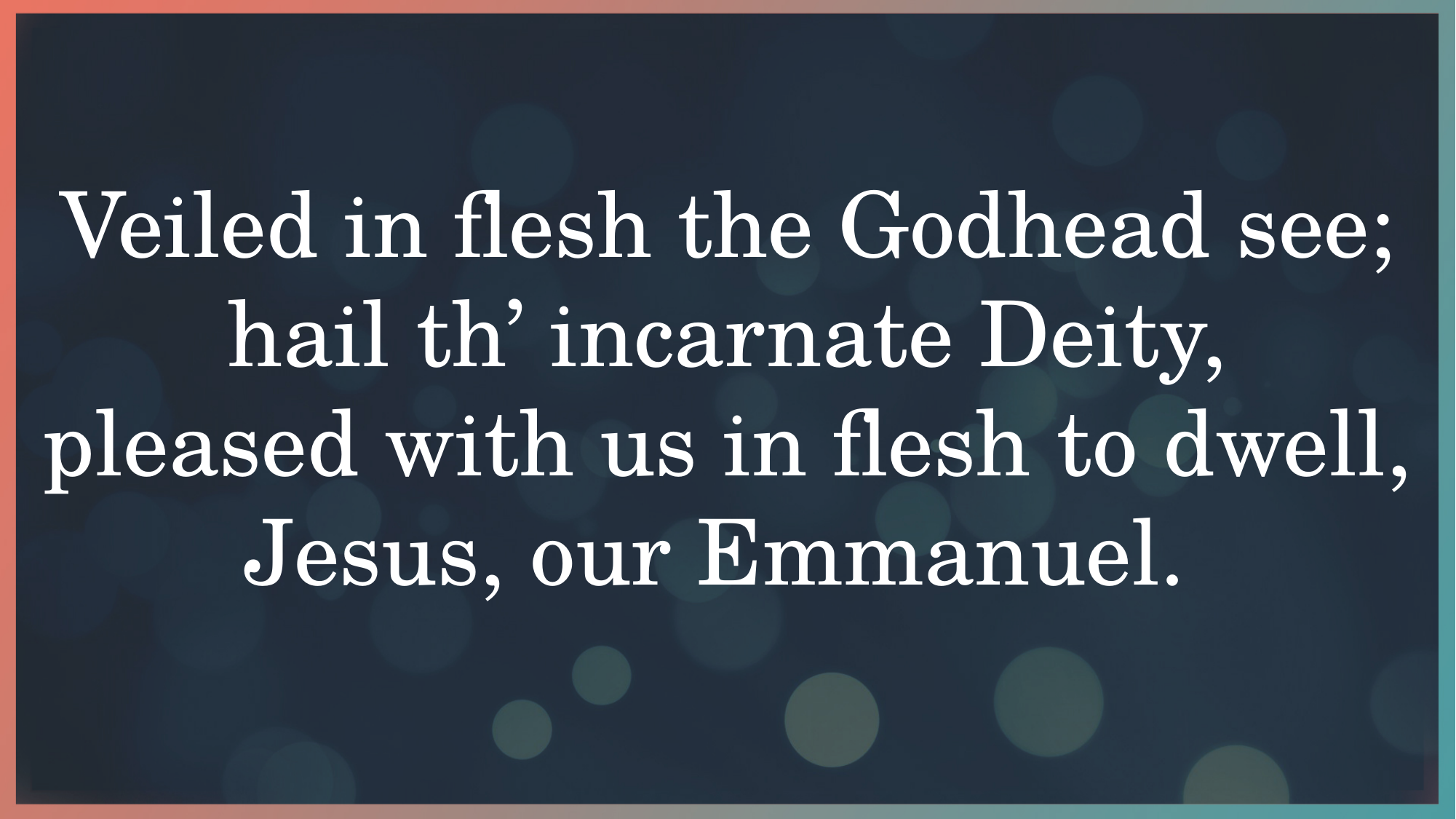

Veiled in flesh the Godhead see; hail th’ incarnate Deity,
pleased with us in flesh to dwell, Jesus, our Emmanuel.